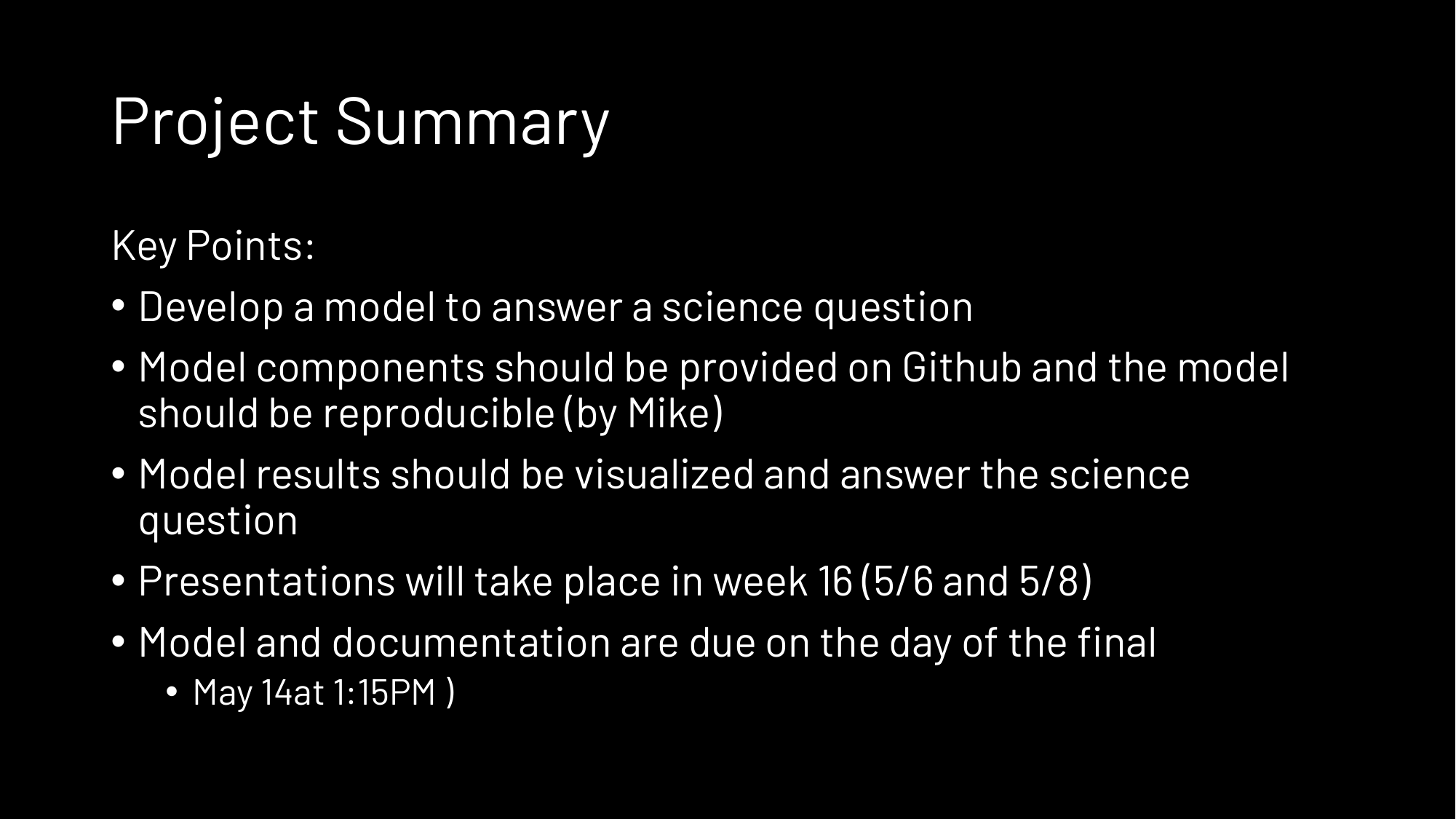

# Project Summary
Key Points:
Develop a model to answer a science question
Model components should be provided on Github and the model should be reproducible (by Mike)
Model results should be visualized and answer the science question
Presentations will take place in week 16 (5/6 and 5/8)
Model and documentation are due on the day of the final
May 14at 1:15PM )